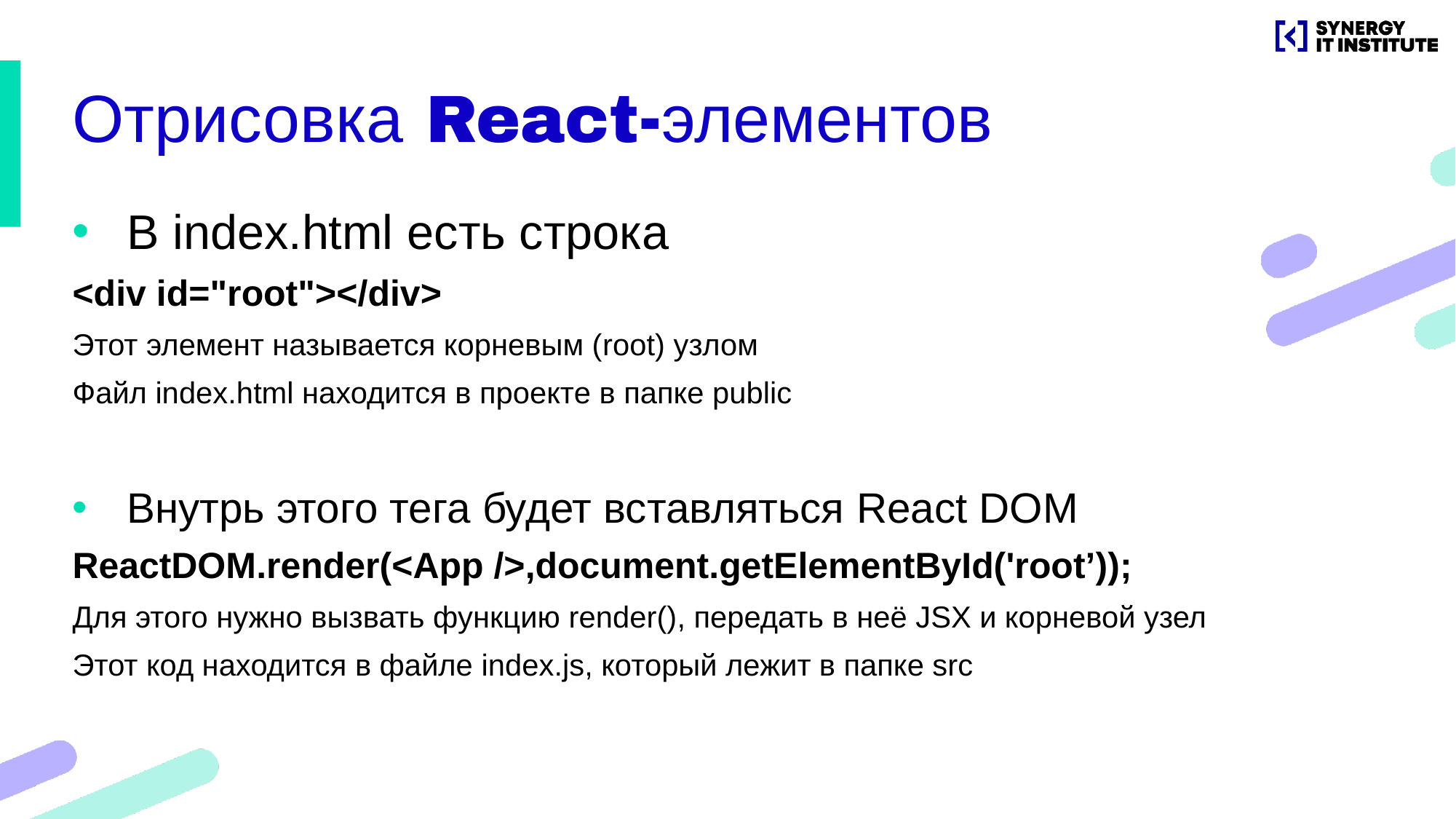

# Отрисовка React-элементов
В index.html есть строка
<div id="root"></div>
Этот элемент называется корневым (root) узлом
Файл index.html находится в проекте в папке public

Внутрь этого тега будет вставляться React DOM
ReactDOM.render(<App />,document.getElementById('root’));
Для этого нужно вызвать функцию render(), передать в неё JSX и корневой узел
Этот код находится в файле index.js, который лежит в папке src